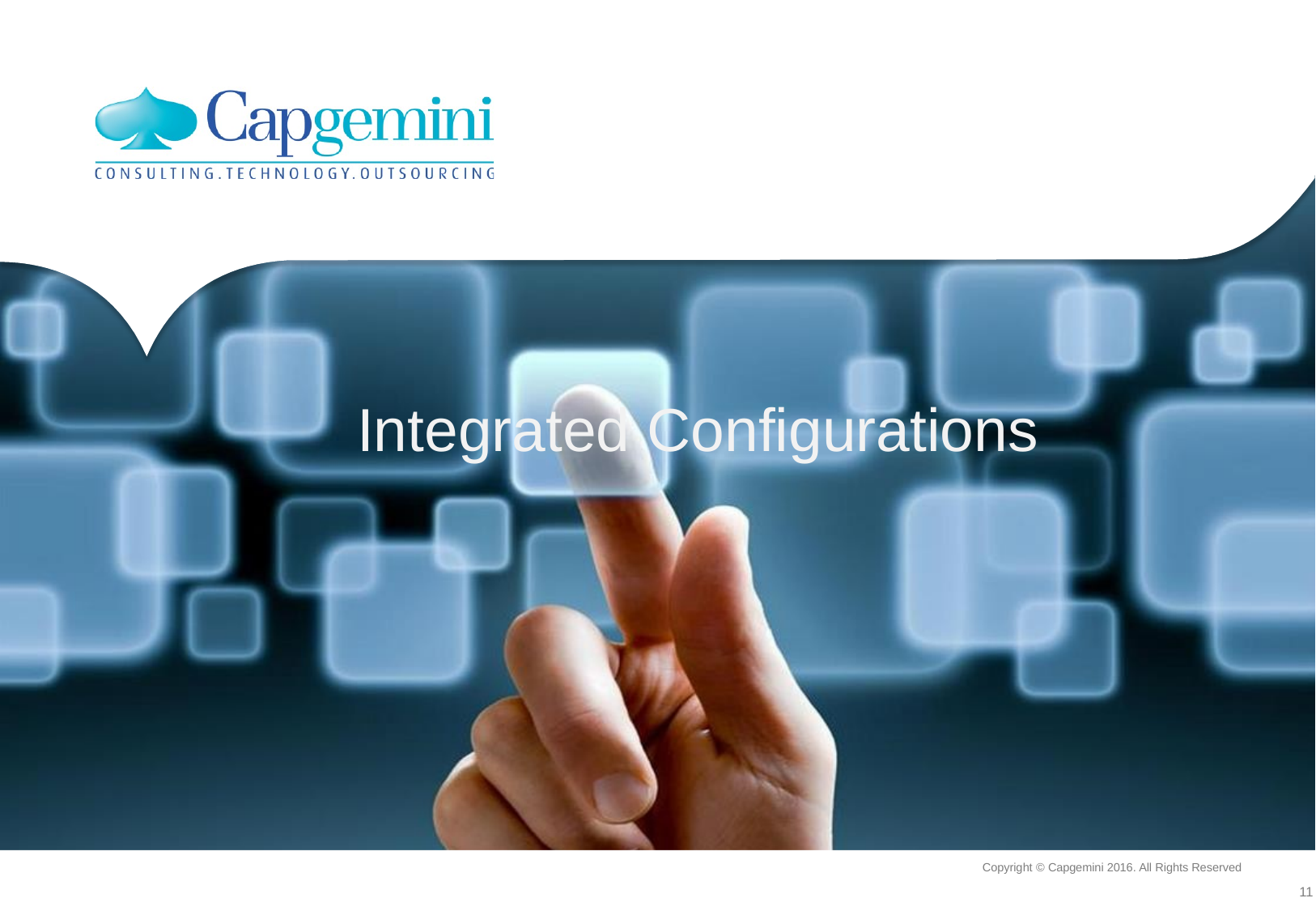

Integrated Configurations

Copyright © Capgemini 2016. All Rights Reserved
11